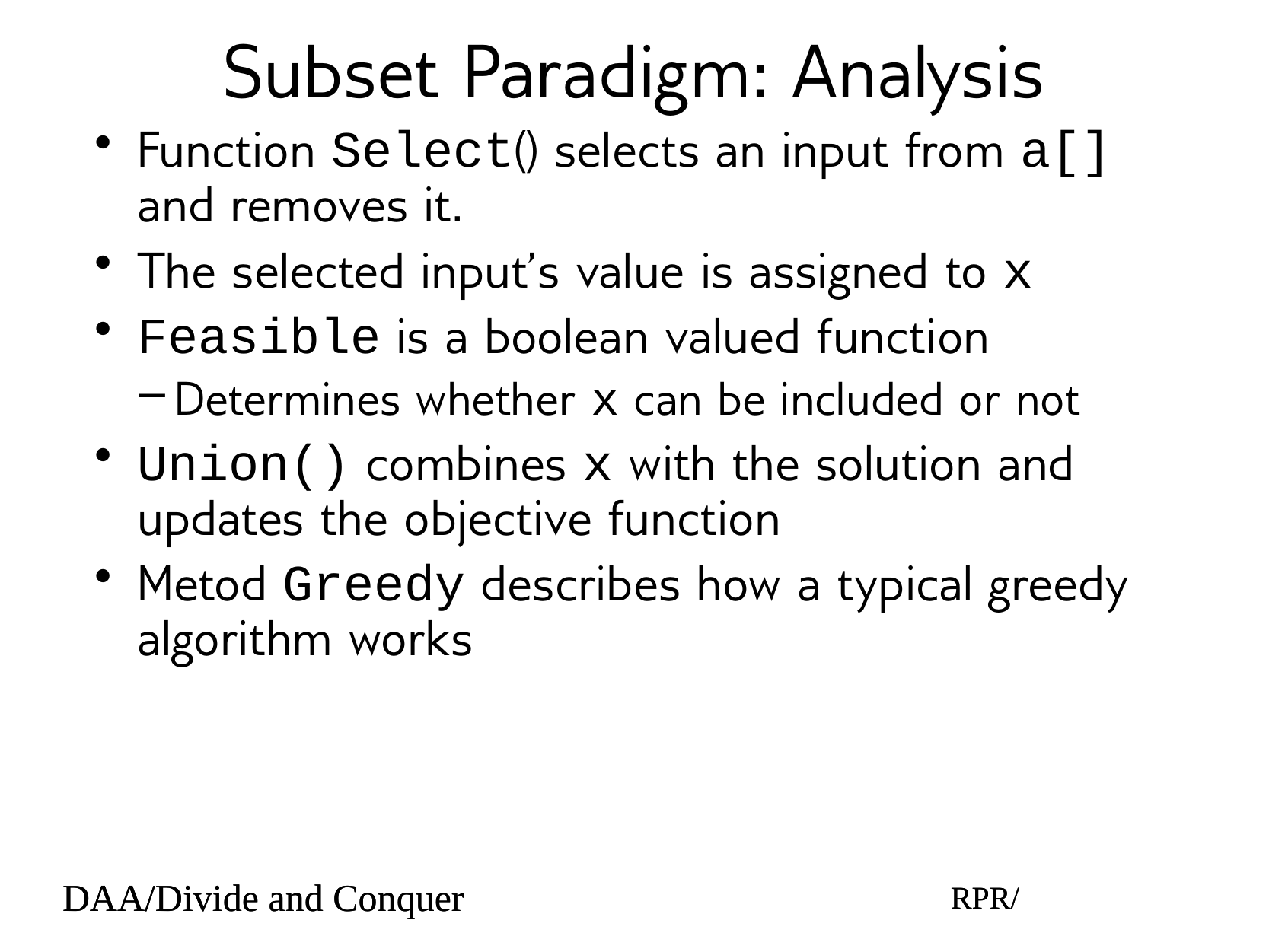

# Subset Paradigm: Analysis
Function Select() selects an input from a[] and removes it.
The selected input’s value is assigned to x
Feasible is a boolean valued function
Determines whether x can be included or not
Union() combines x with the solution and updates the objective function
Metod Greedy describes how a typical greedy algorithm works
DAA/Divide and Conquer
RPR/
8